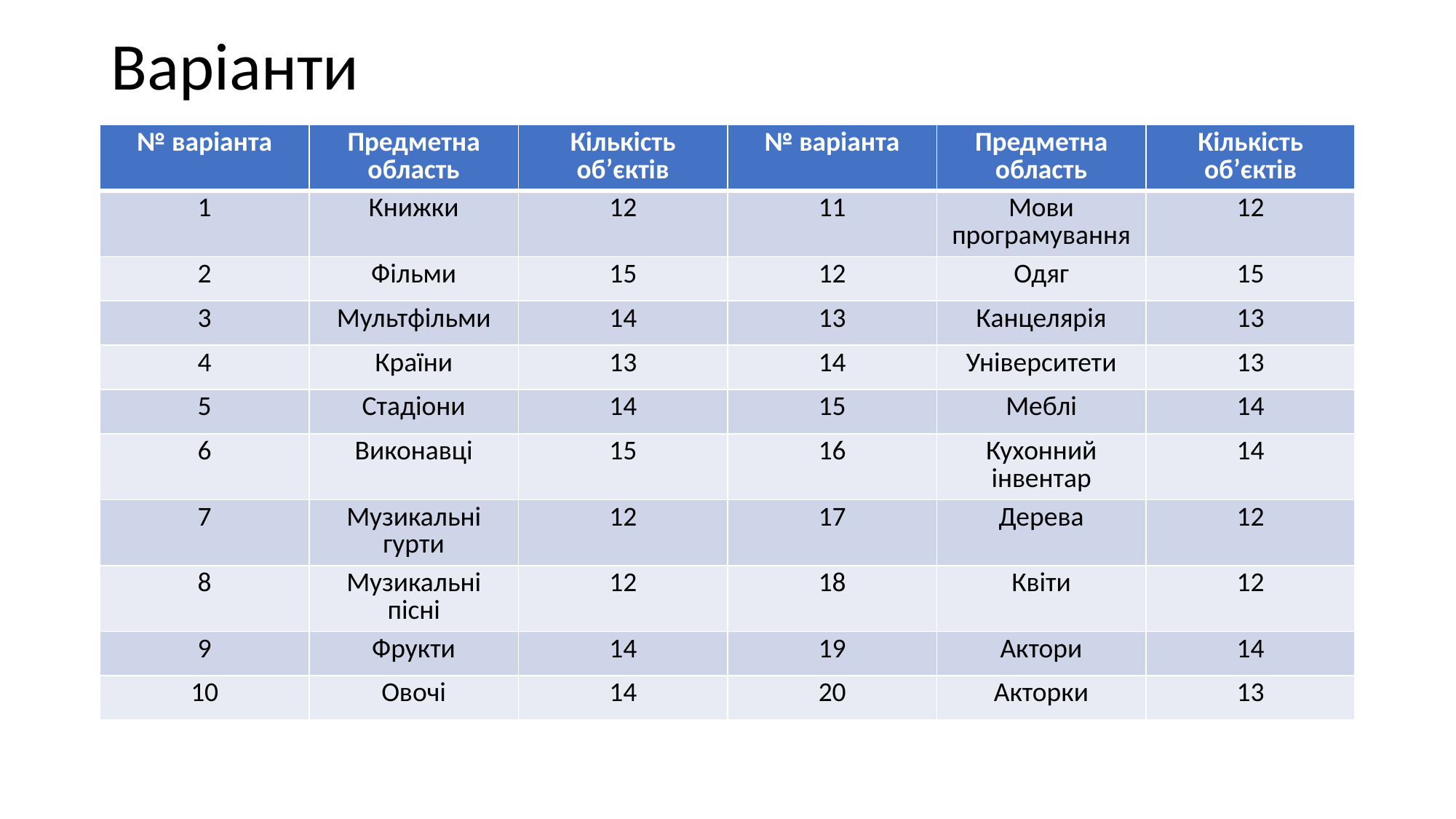

# Варіанти
| № варіанта | Предметна область | Кількість об’єктів | № варіанта | Предметна область | Кількість об’єктів |
| --- | --- | --- | --- | --- | --- |
| 1 | Книжки | 12 | 11 | Мови програмування | 12 |
| 2 | Фільми | 15 | 12 | Одяг | 15 |
| 3 | Мультфільми | 14 | 13 | Канцелярія | 13 |
| 4 | Країни | 13 | 14 | Університети | 13 |
| 5 | Стадіони | 14 | 15 | Меблі | 14 |
| 6 | Виконавці | 15 | 16 | Кухонний інвентар | 14 |
| 7 | Музикальні гурти | 12 | 17 | Дерева | 12 |
| 8 | Музикальні пісні | 12 | 18 | Квіти | 12 |
| 9 | Фрукти | 14 | 19 | Актори | 14 |
| 10 | Овочі | 14 | 20 | Акторки | 13 |